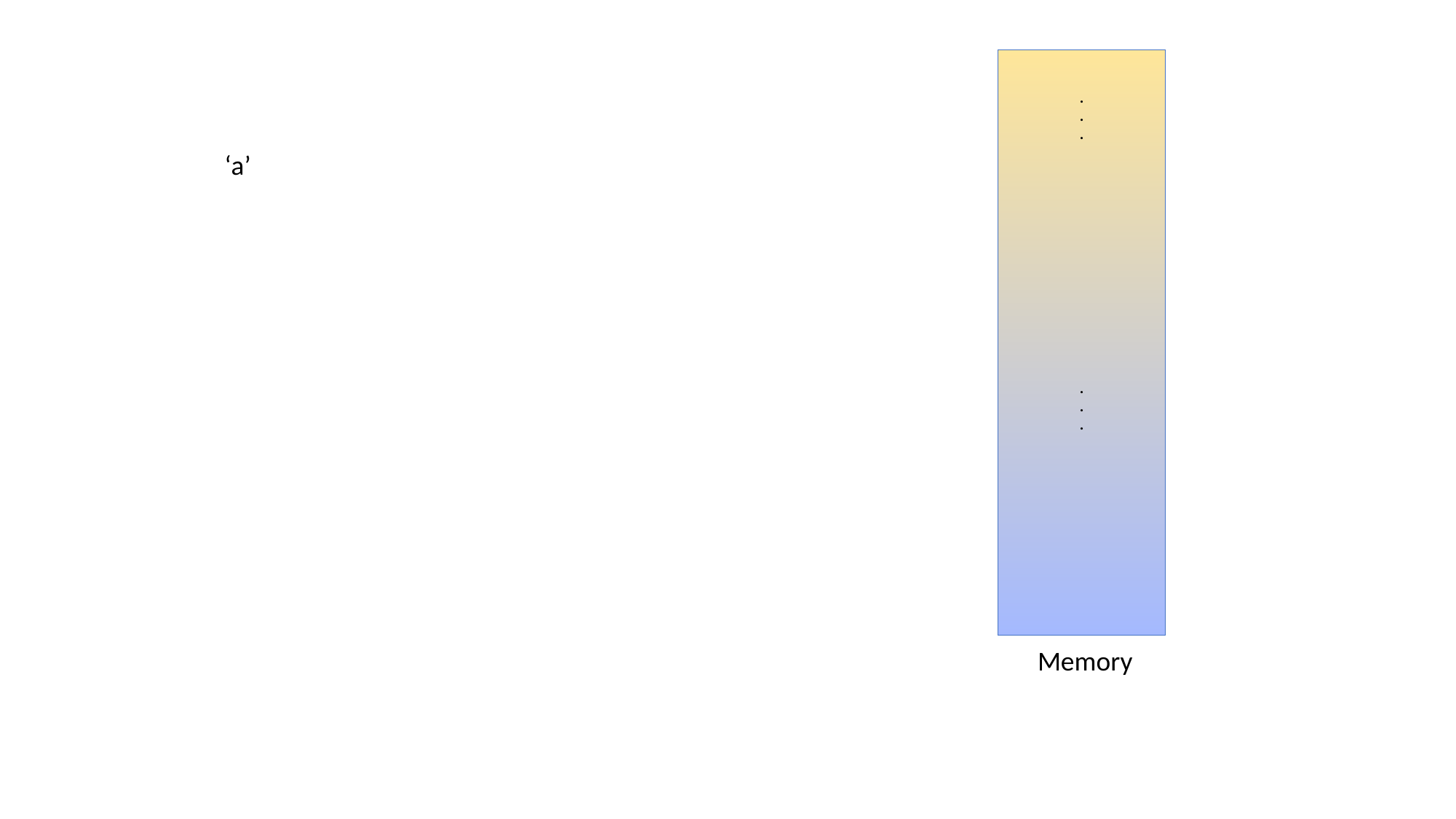

.
.
.
‘a’
.
.
.
Memory